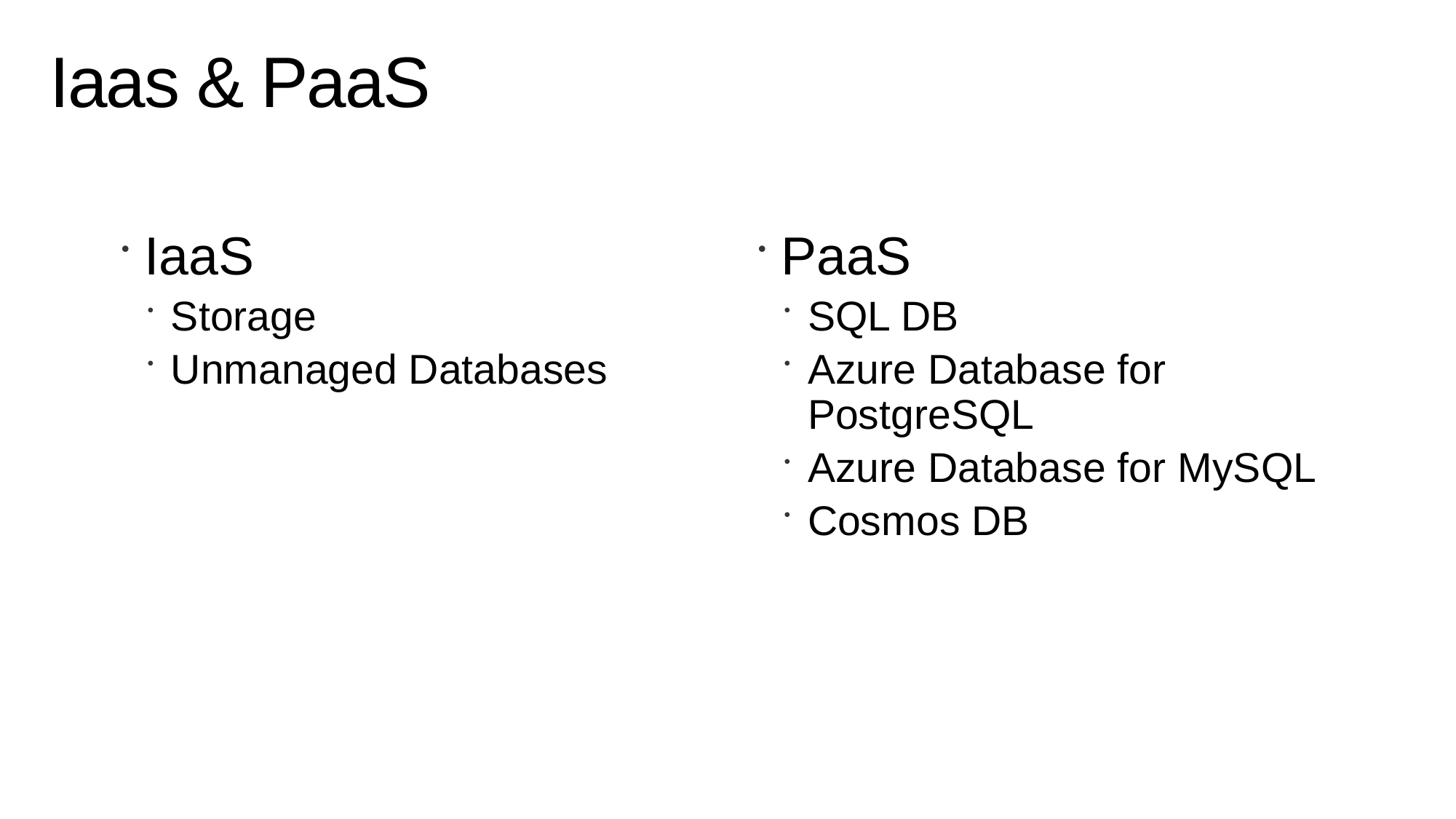

# Iaas & PaaS
IaaS
Storage
Unmanaged Databases
PaaS
SQL DB
Azure Database for PostgreSQL
Azure Database for MySQL
Cosmos DB